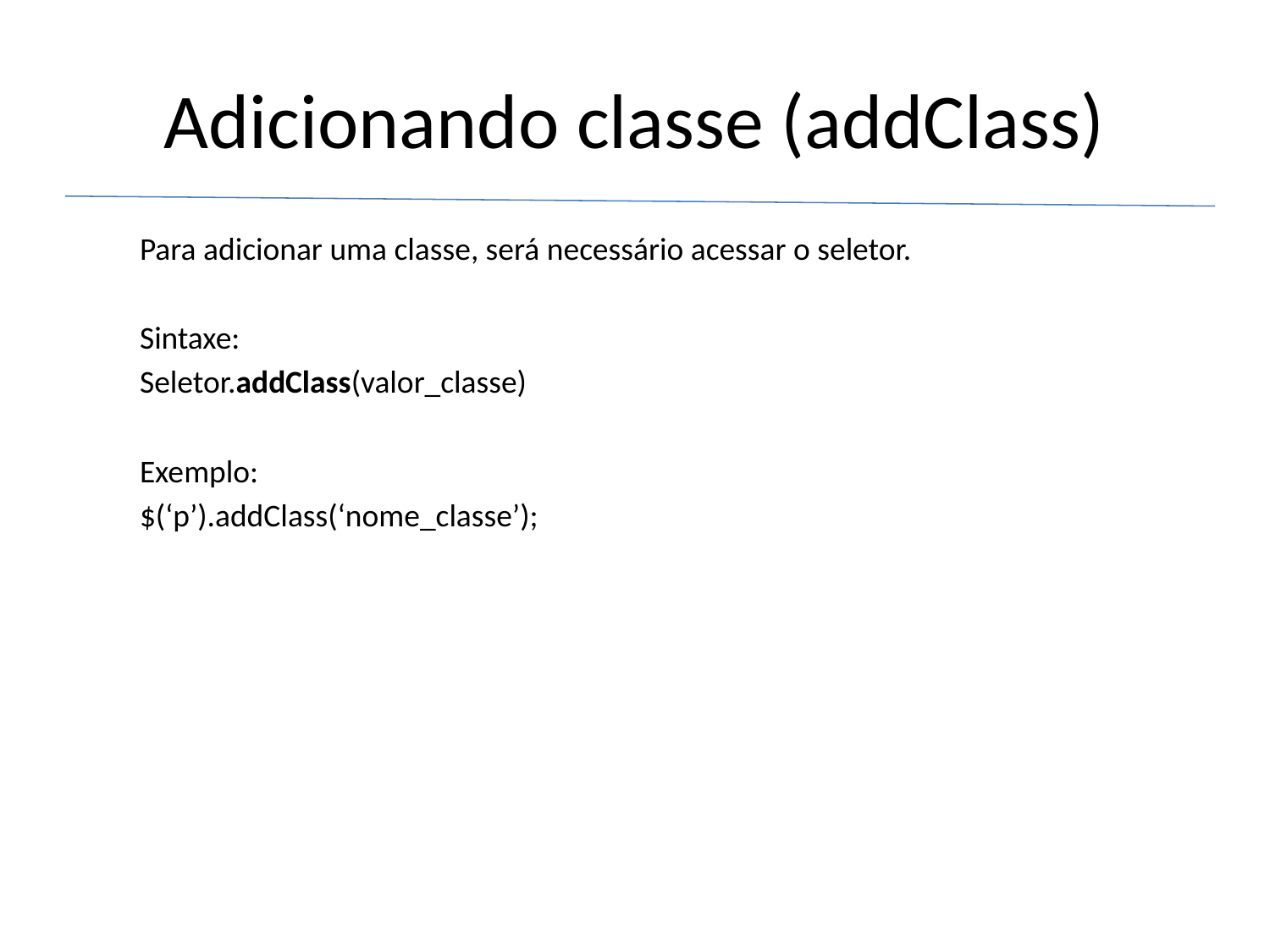

# Adicionando classe (addClass)
Para adicionar uma classe, será necessário acessar o seletor.

Sintaxe:
Seletor.addClass(valor_classe)

Exemplo:
$(‘p’).addClass(‘nome_classe’);